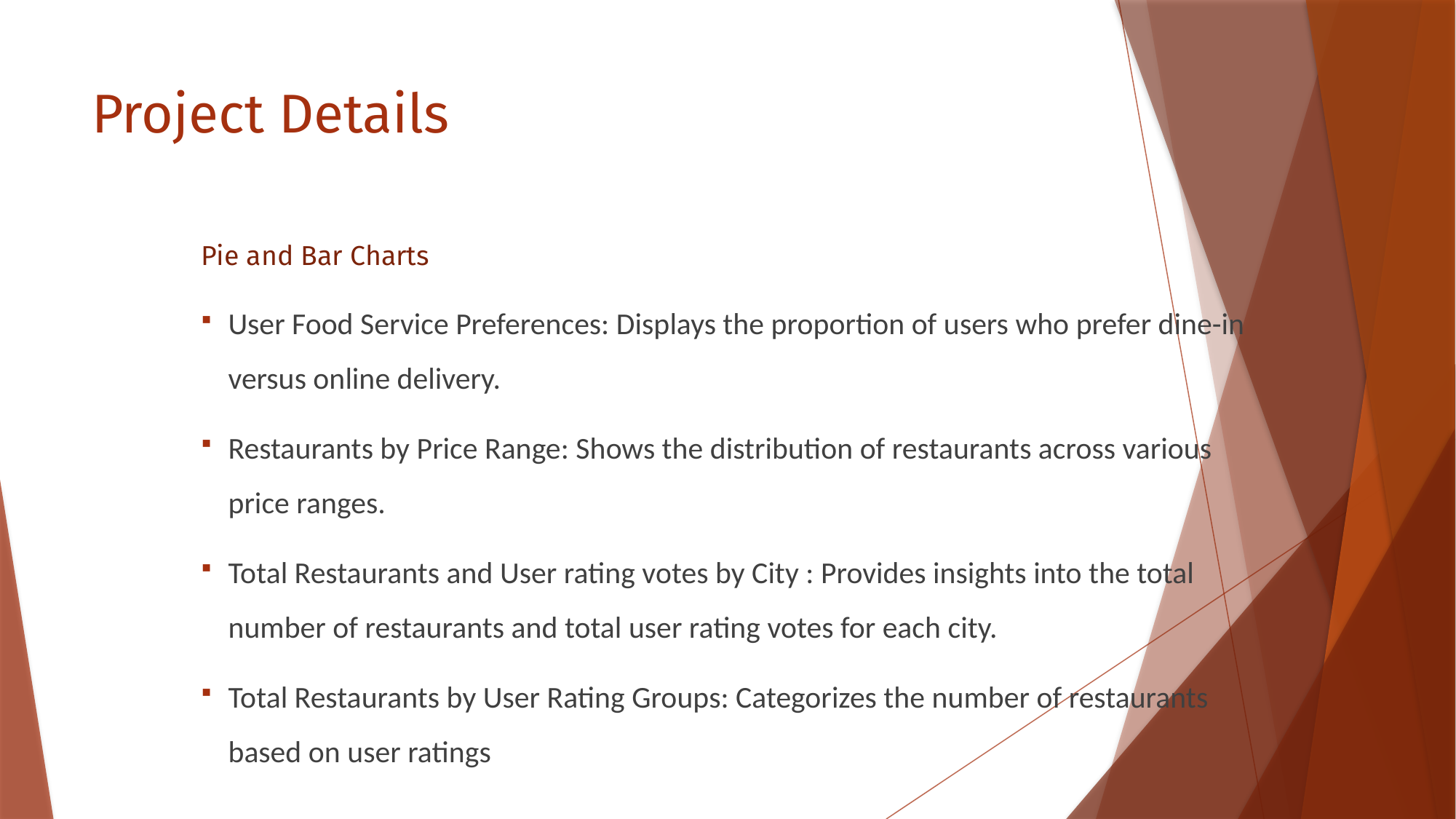

# Project Details
	Pie and Bar Charts
User Food Service Preferences: Displays the proportion of users who prefer dine-in versus online delivery.
Restaurants by Price Range: Shows the distribution of restaurants across various price ranges.
Total Restaurants and User rating votes by City : Provides insights into the total number of restaurants and total user rating votes for each city.
Total Restaurants by User Rating Groups: Categorizes the number of restaurants based on user ratings